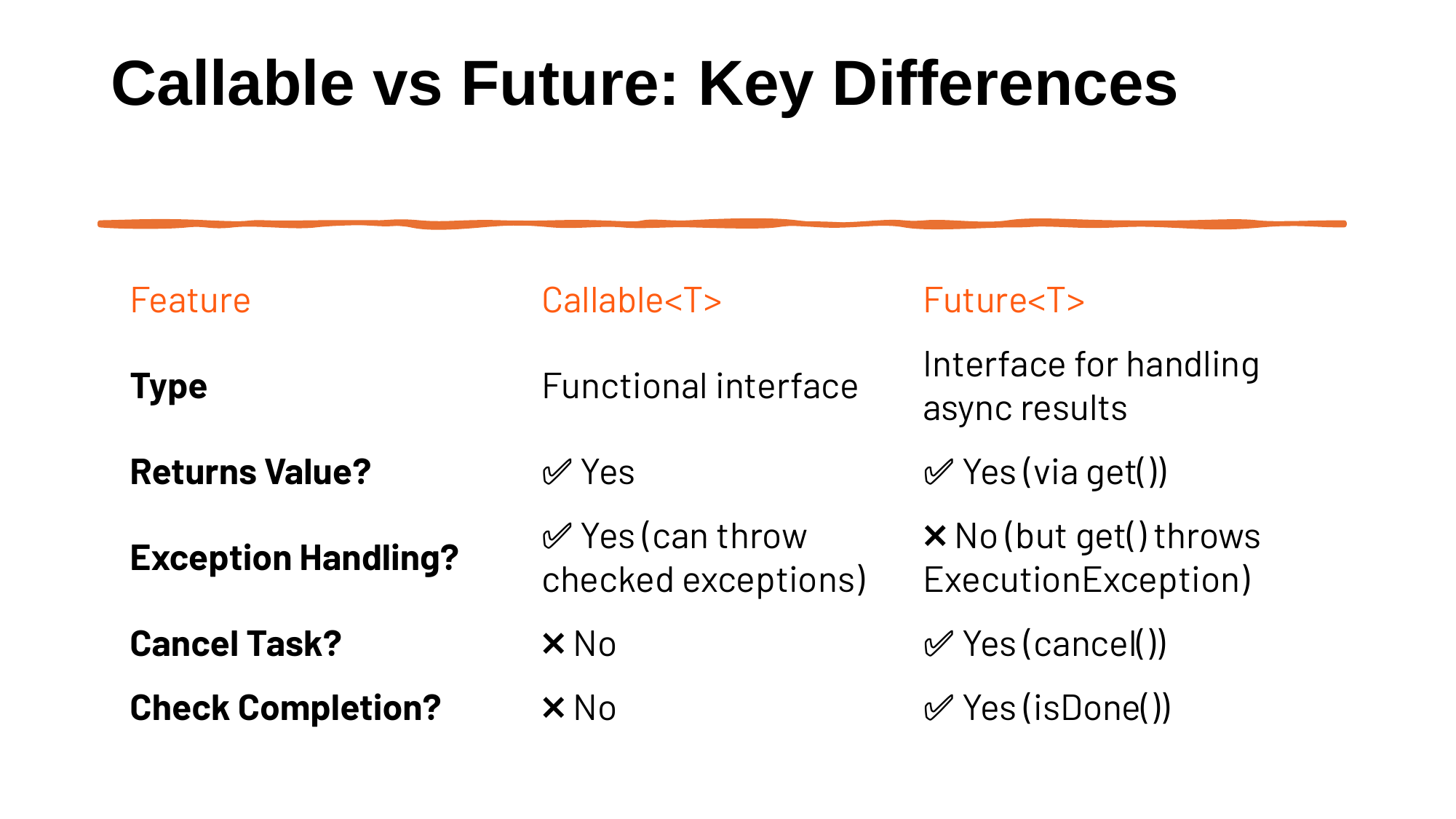

# Callable vs Future: Key Differences

| Feature | Callable<T> | Future<T> |
| --- | --- | --- |
| Type | Functional interface | Interface for handling async results |
| Returns Value? | ✅ Yes | ✅ Yes (via get()) |
| Exception Handling? | ✅ Yes (can throw checked exceptions) | ❌ No (but get() throws ExecutionException) |
| Cancel Task? | ❌ No | ✅ Yes (cancel()) |
| Check Completion? | ❌ No | ✅ Yes (isDone()) |